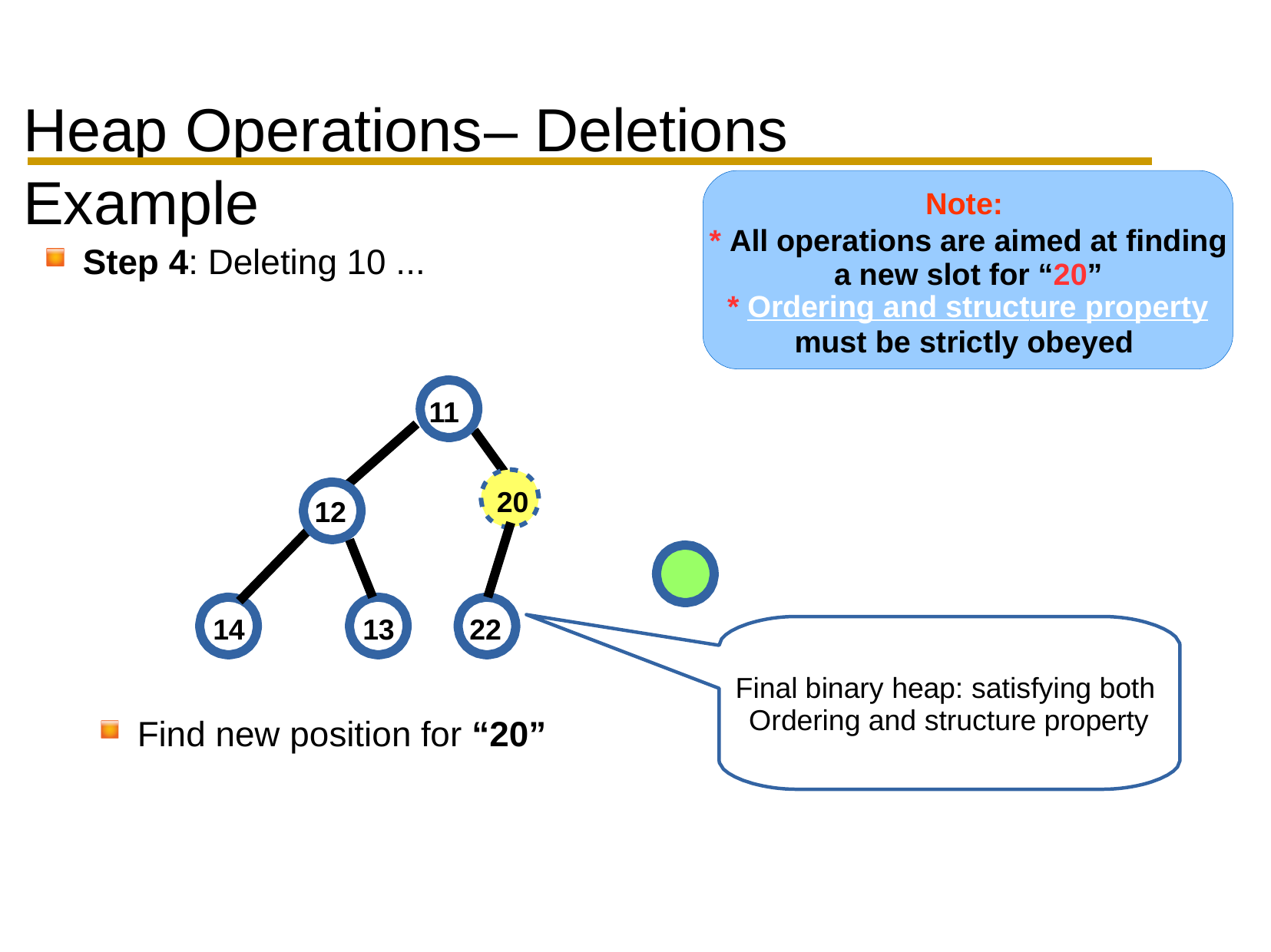

Heap Operations	– Deletions	Example

Note:
* All operations are aimed at finding a new slot for “20”
* Ordering and structure property
must be strictly obeyed
Step 4: Deleting 10 ...

11

20

12

14
13
22

Final binary heap: satisfying both Ordering and structure property
Find new position for “20”